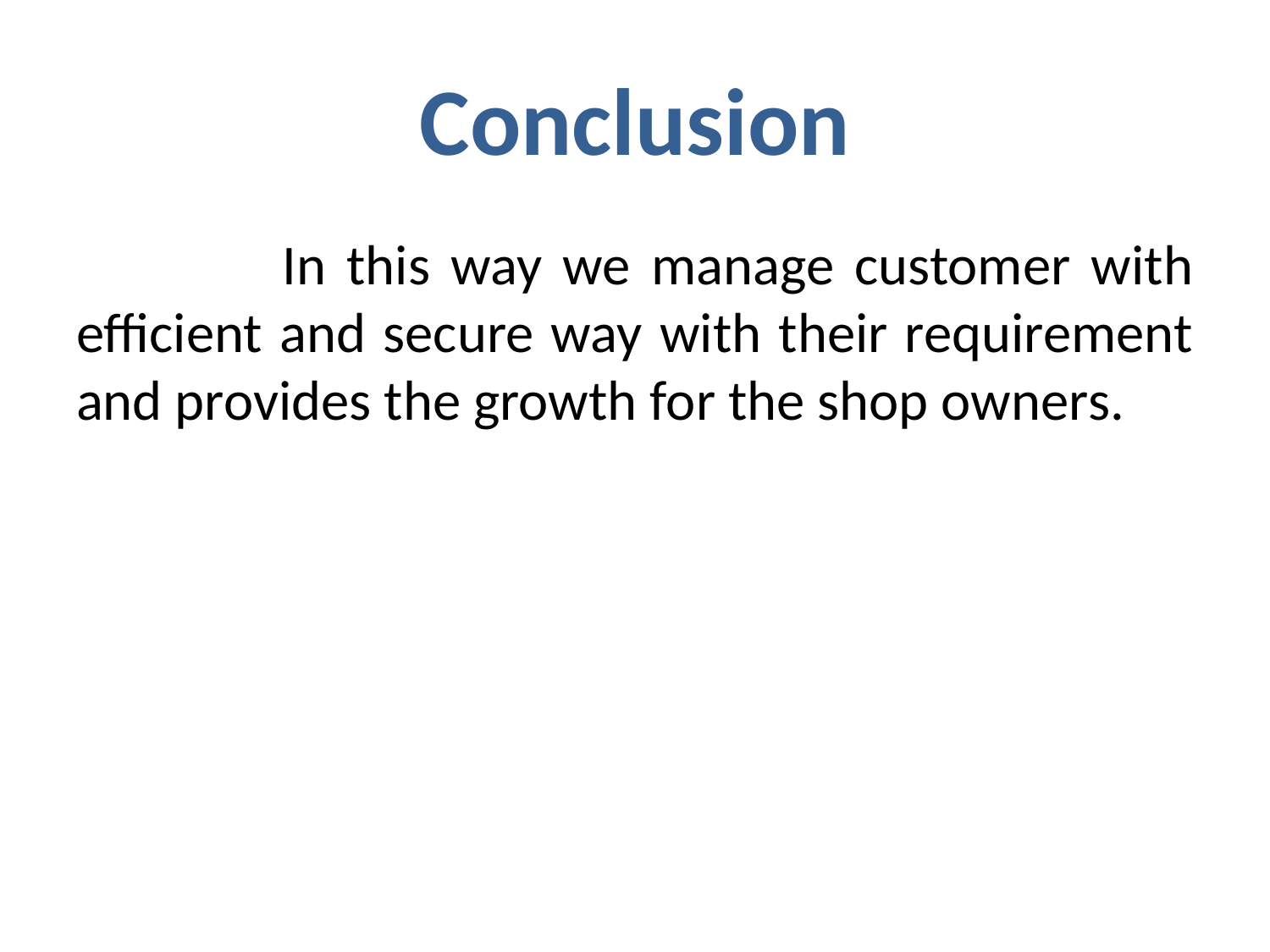

# Conclusion
          In this way we manage customer with efficient and secure way with their requirement and provides the growth for the shop owners.